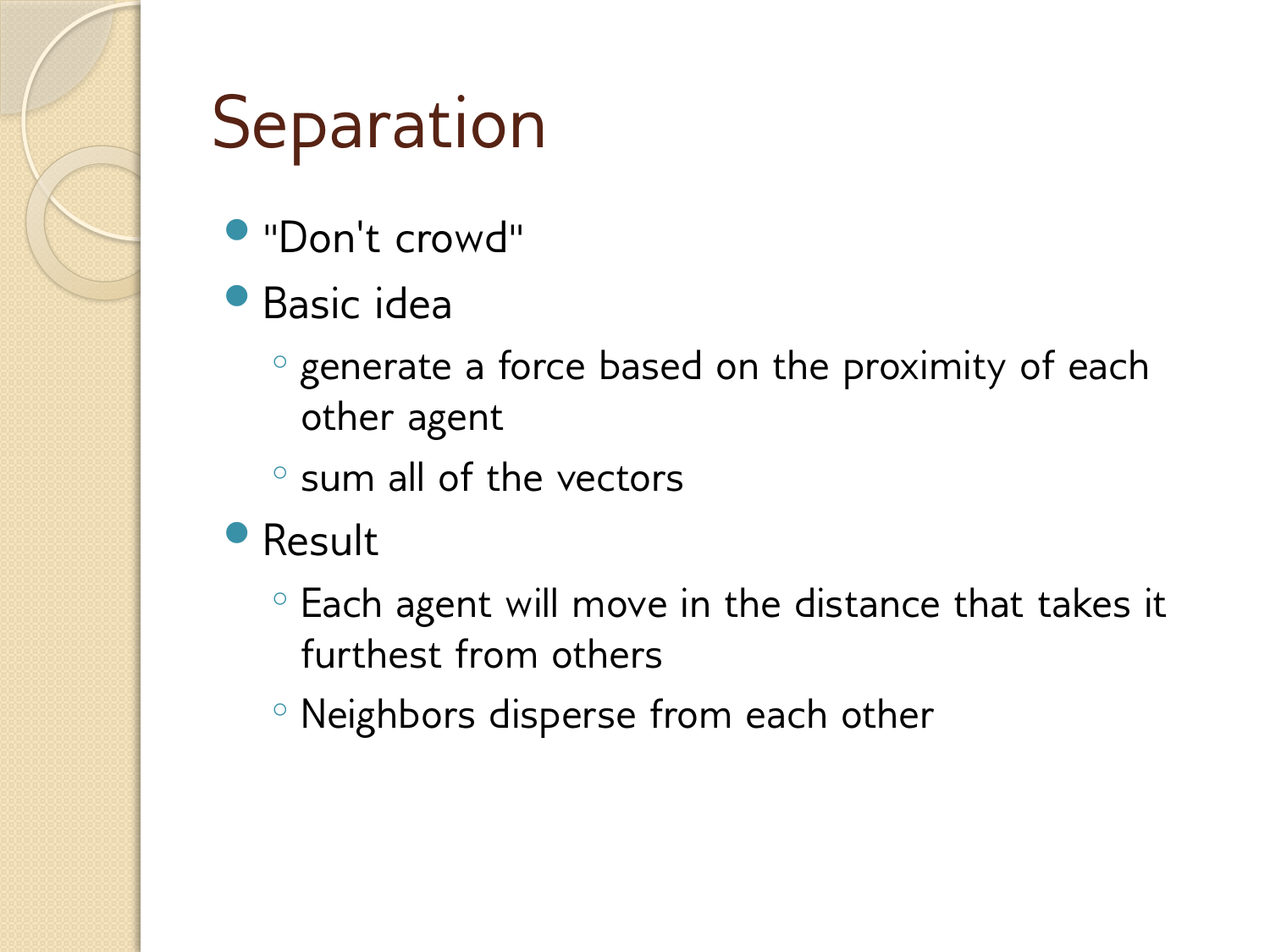

# Separation
"Don't crowd"
Basic idea
generate a force based on the proximity of each other agent
sum all of the vectors
Result
Each agent will move in the distance that takes it furthest from others
Neighbors disperse from each other